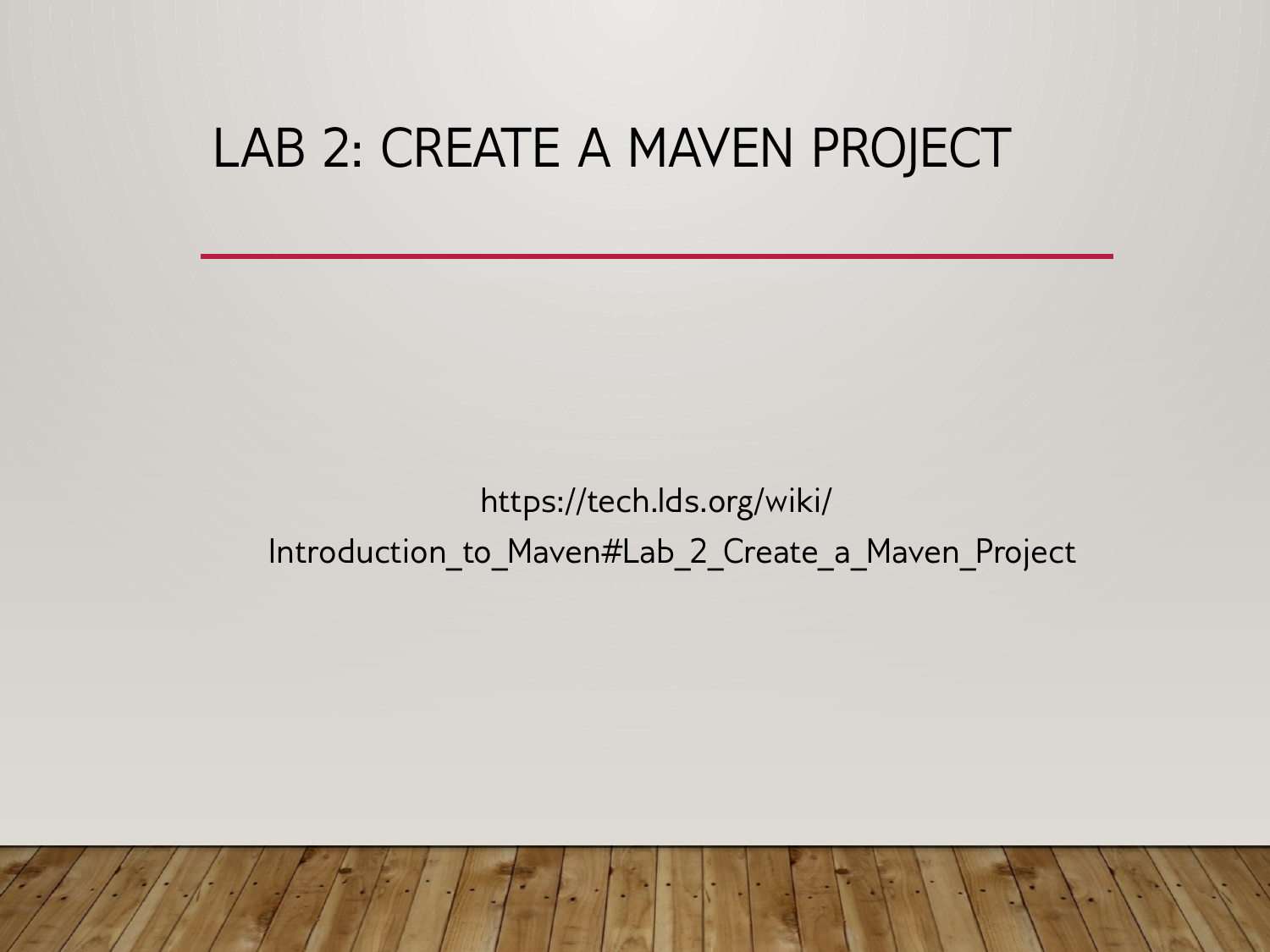

# Lab 2: Create a Maven Project
https://tech.lds.org/wiki/Introduction_to_Maven#Lab_2_Create_a_Maven_Project